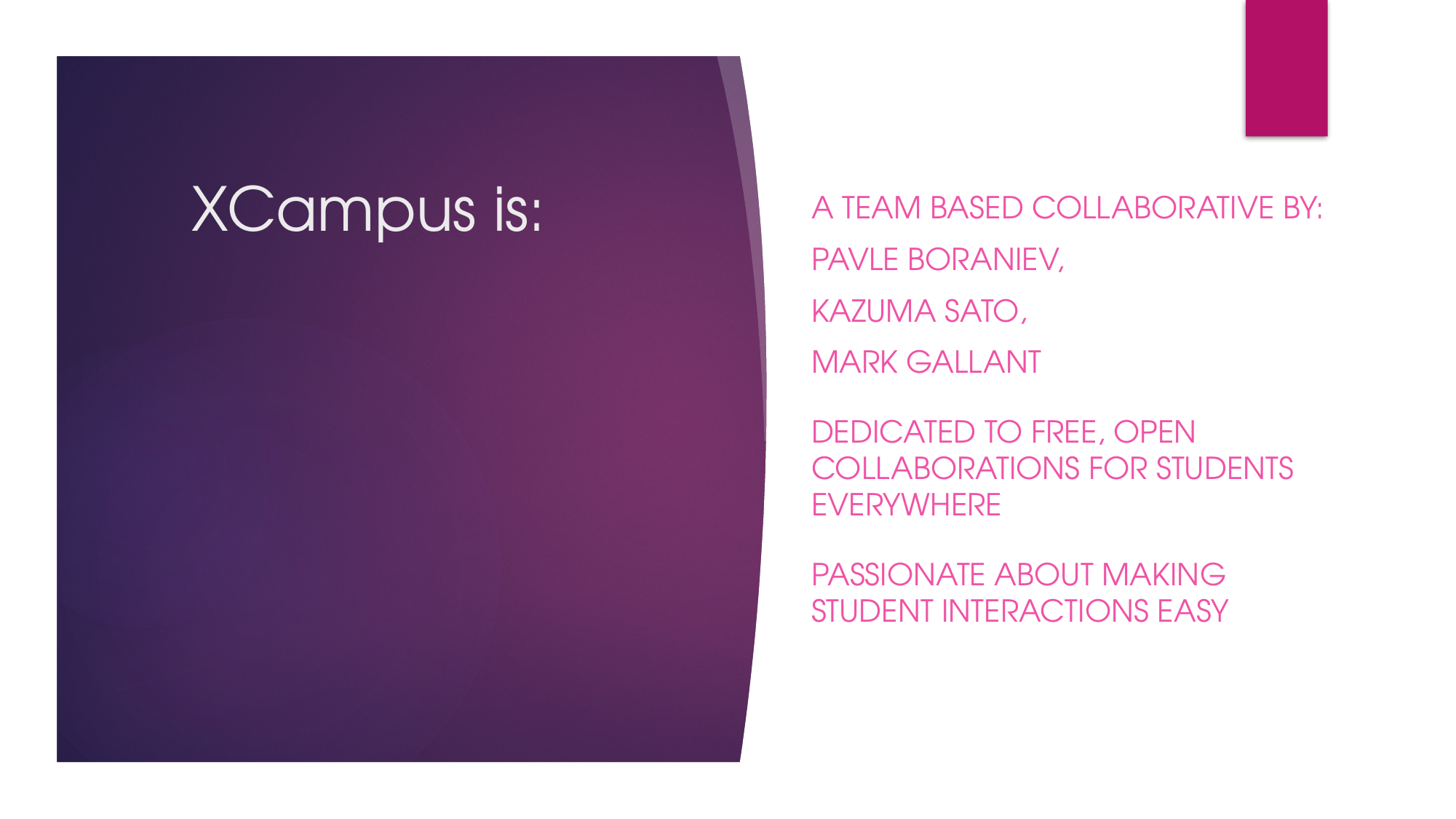

# XCampus is:
A team based Collaborative By:
Pavle Boraniev,
Kazuma Sato,
Mark Gallant
Dedicated to free, open collaborations for students everywhere
Passionate about making student interactions easy